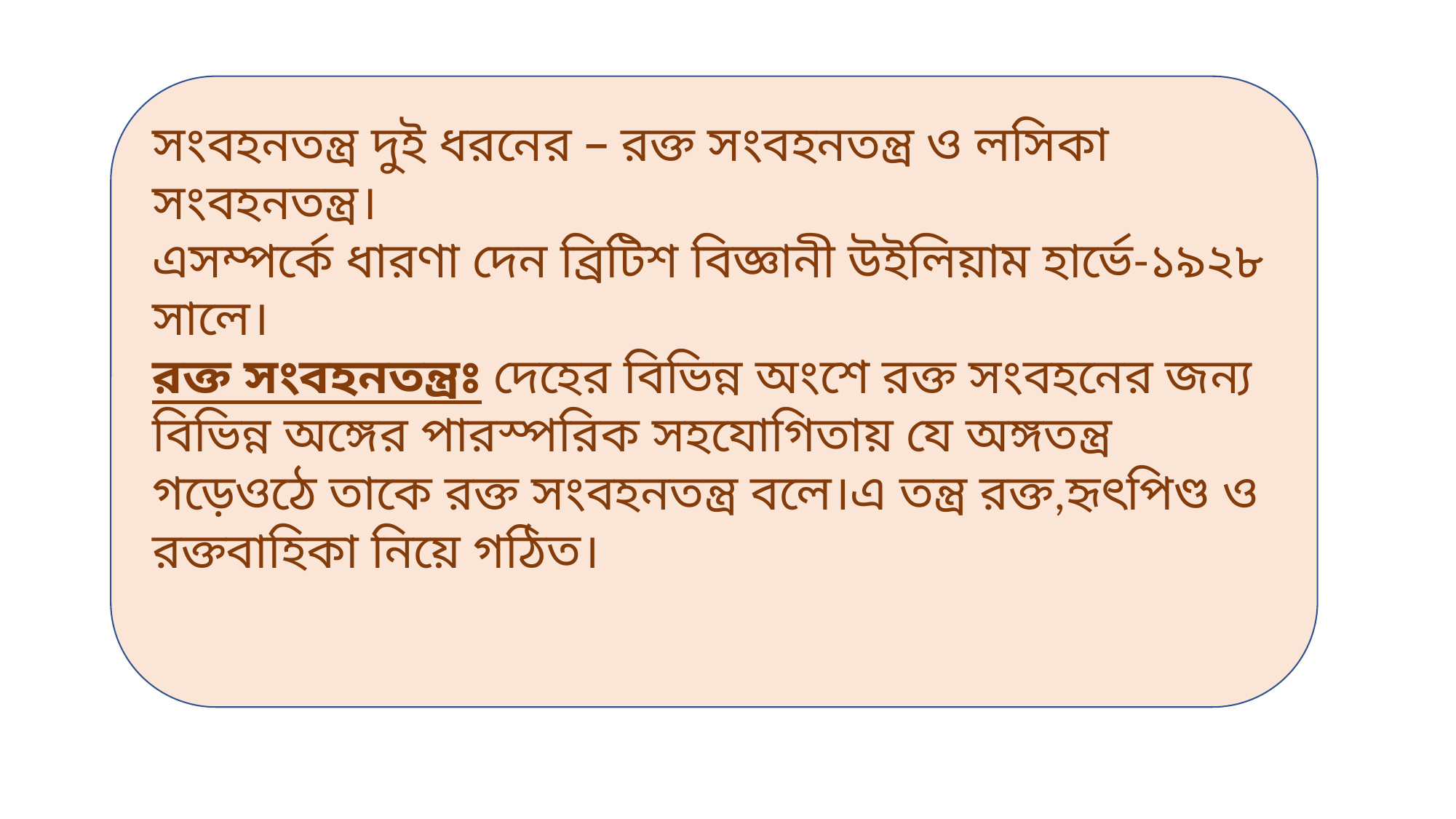

সংবহনতন্ত্র দুই ধরনের – রক্ত সংবহনতন্ত্র ও লসিকা সংবহনতন্ত্র।
এসম্পর্কে ধারণা দেন ব্রিটিশ বিজ্ঞানী উইলিয়াম হার্ভে-১৯২৮ সালে।
রক্ত সংবহনতন্ত্রঃ দেহের বিভিন্ন অংশে রক্ত সংবহনের জন্য বিভিন্ন অঙ্গের পারস্পরিক সহযোগিতায় যে অঙ্গতন্ত্র গড়েওঠে তাকে রক্ত সংবহনতন্ত্র বলে।এ তন্ত্র রক্ত,হৃৎপিণ্ড ও রক্তবাহিকা নিয়ে গঠিত।